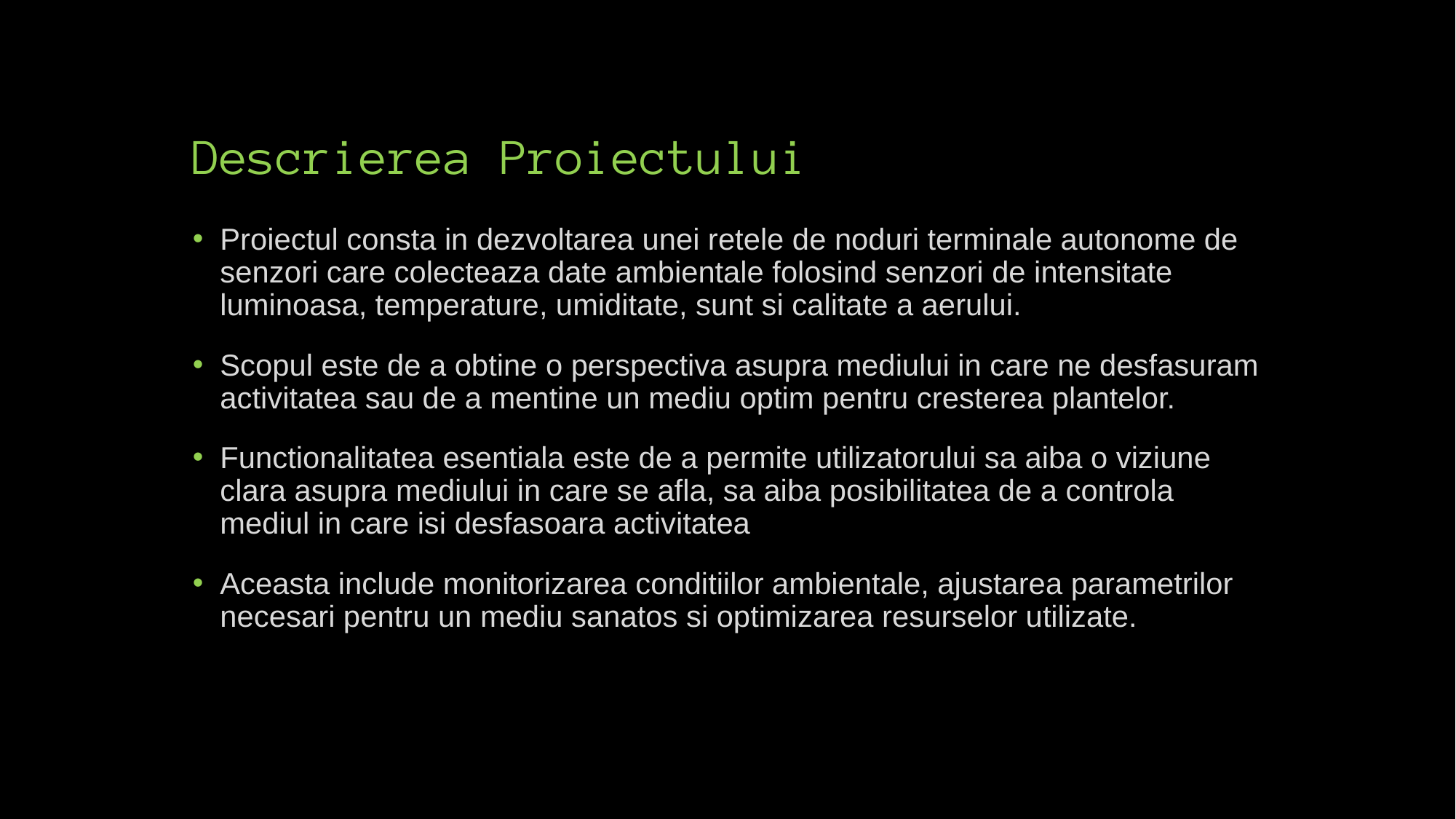

# Descrierea Proiectului
Proiectul consta in dezvoltarea unei retele de noduri terminale autonome de senzori care colecteaza date ambientale folosind senzori de intensitate luminoasa, temperature, umiditate, sunt si calitate a aerului.
Scopul este de a obtine o perspectiva asupra mediului in care ne desfasuram activitatea sau de a mentine un mediu optim pentru cresterea plantelor.
Functionalitatea esentiala este de a permite utilizatorului sa aiba o viziune clara asupra mediului in care se afla, sa aiba posibilitatea de a controla mediul in care isi desfasoara activitatea
Aceasta include monitorizarea conditiilor ambientale, ajustarea parametrilor necesari pentru un mediu sanatos si optimizarea resurselor utilizate.